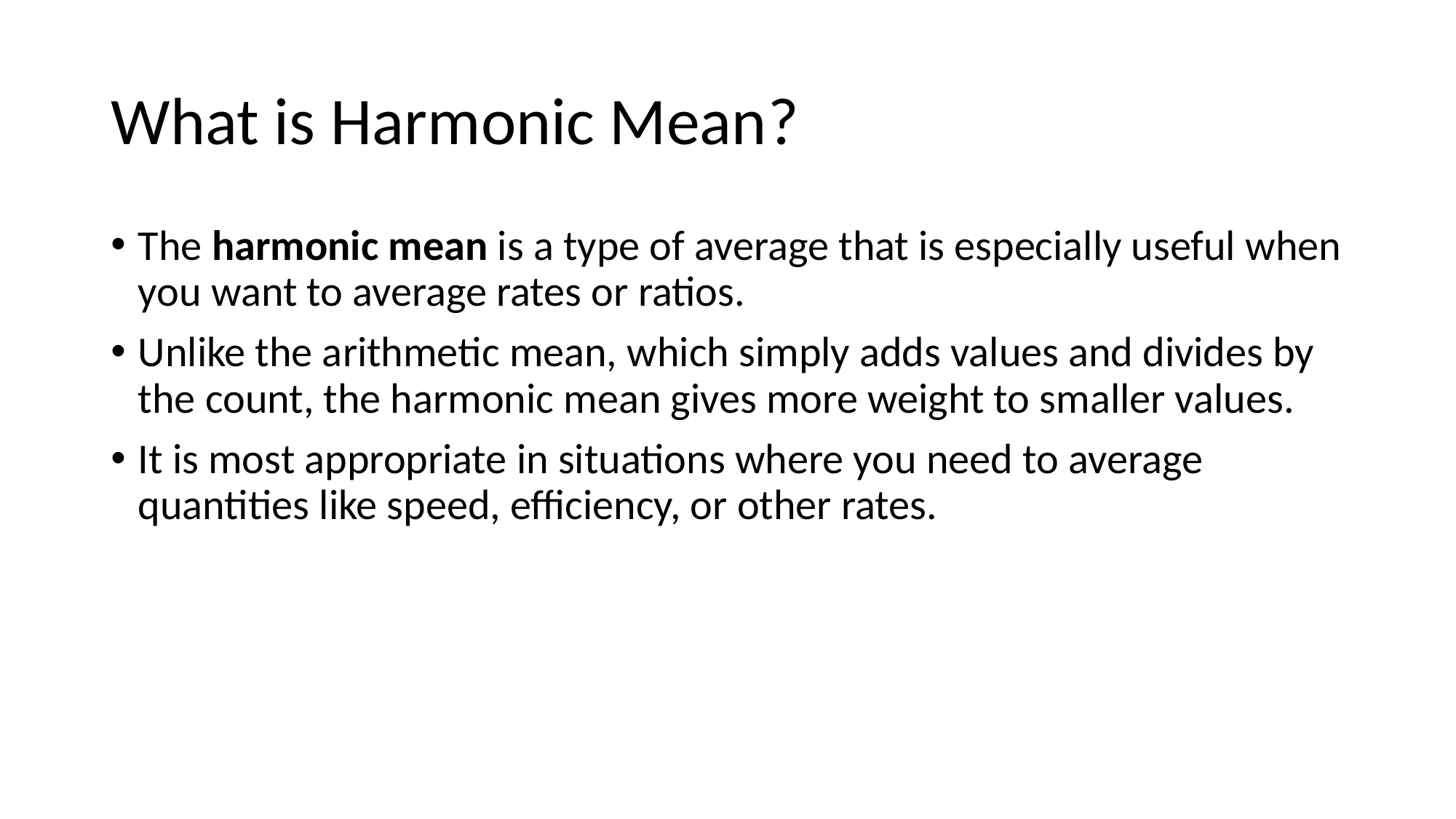

# What is Harmonic Mean?
The harmonic mean is a type of average that is especially useful when you want to average rates or ratios.
Unlike the arithmetic mean, which simply adds values and divides by the count, the harmonic mean gives more weight to smaller values.
It is most appropriate in situations where you need to average quantities like speed, efficiency, or other rates.